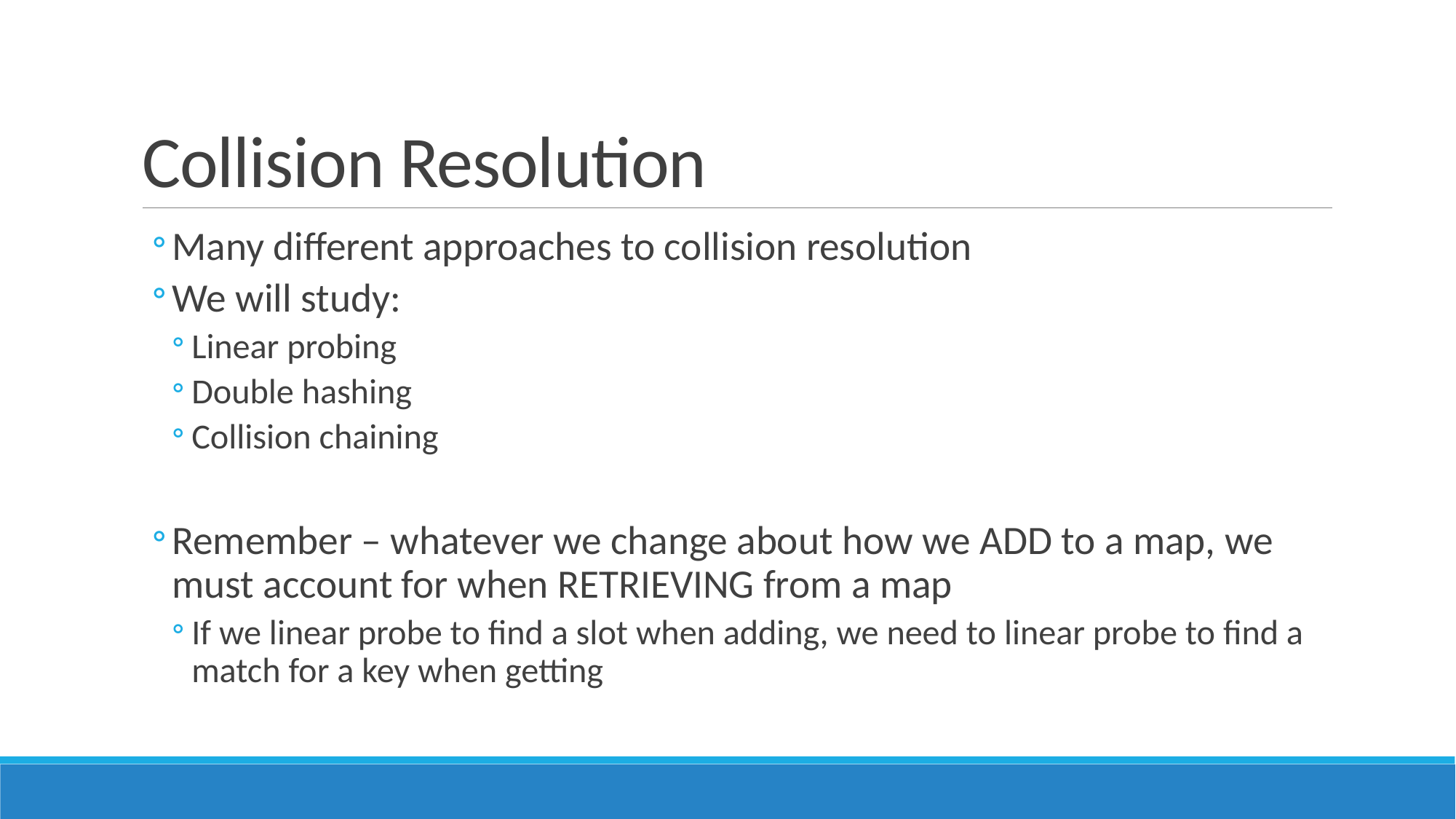

# Collision Resolution
Many different approaches to collision resolution
We will study:
Linear probing
Double hashing
Collision chaining

Remember – whatever we change about how we ADD to a map, we must account for when RETRIEVING from a map
If we linear probe to find a slot when adding, we need to linear probe to find a match for a key when getting